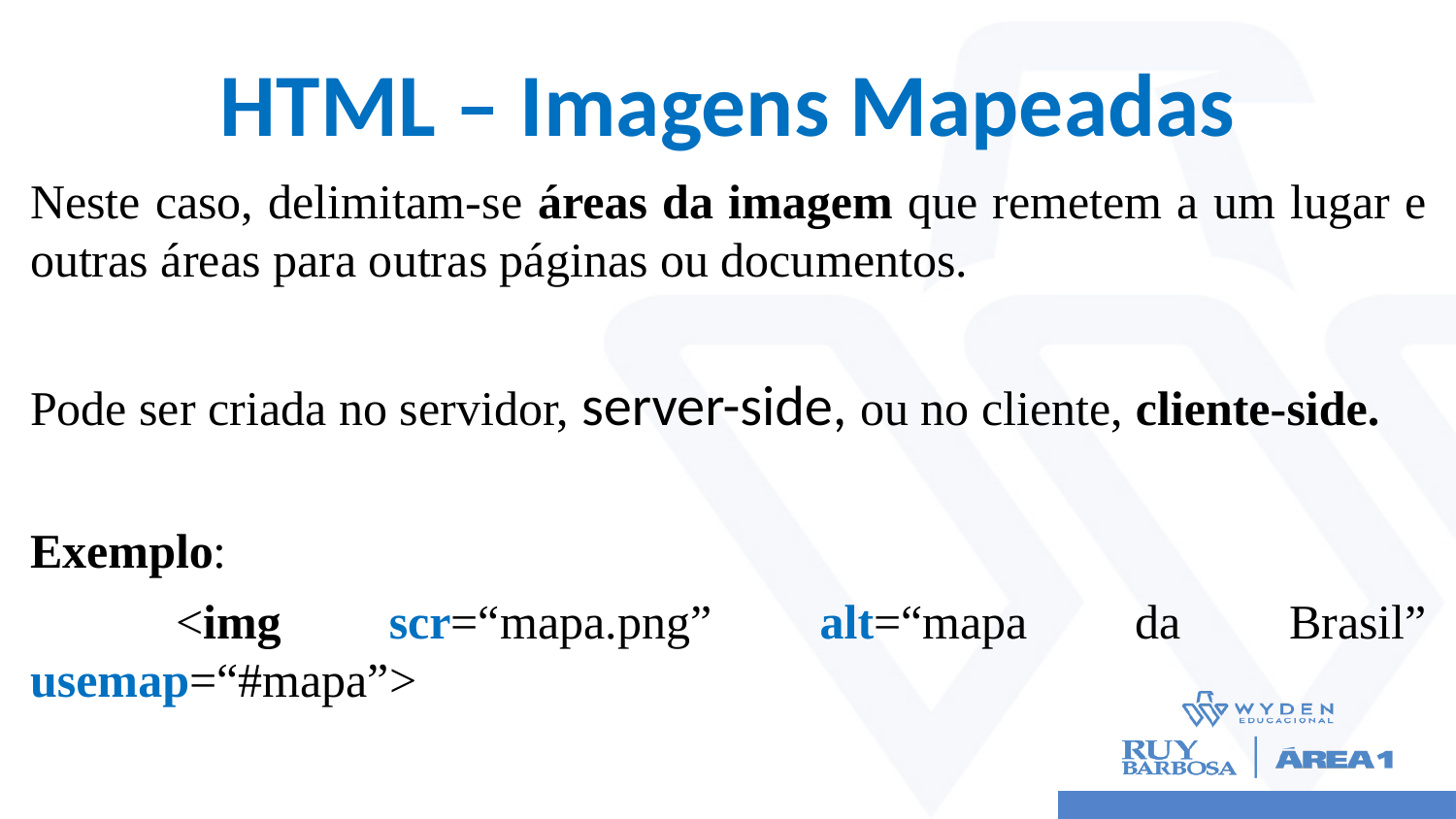

# HTML – Imagens Mapeadas
Neste caso, delimitam-se áreas da imagem que remetem a um lugar e outras áreas para outras páginas ou documentos.

Pode ser criada no servidor, server-side, ou no cliente, cliente-side.

Exemplo:
	<img scr=“mapa.png” alt=“mapa da Brasil” usemap=“#mapa”>